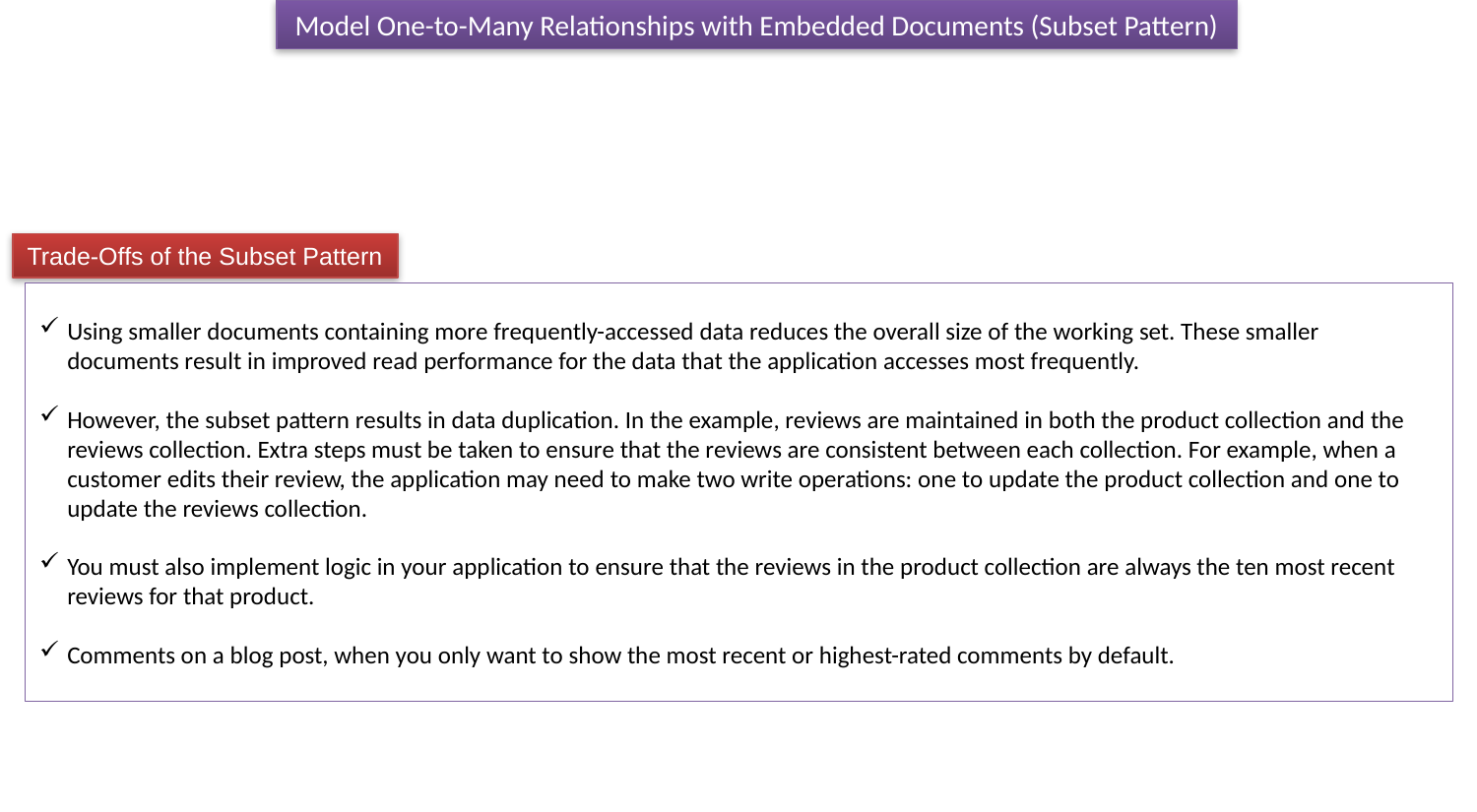

Model One-to-Many Relationships with Embedded Documents (Subset Pattern)

Trade-Offs of the Subset Pattern

Using smaller documents containing more frequently-accessed data reduces the overall size of the working set. These smaller documents result in improved read performance for the data that the application accesses most frequently.

However, the subset pattern results in data duplication. In the example, reviews are maintained in both the product collection and the reviews collection. Extra steps must be taken to ensure that the reviews are consistent between each collection. For example, when a customer edits their review, the application may need to make two write operations: one to update the product collection and one to update the reviews collection.

You must also implement logic in your application to ensure that the reviews in the product collection are always the ten most recent reviews for that product.

Comments on a blog post, when you only want to show the most recent or highest-rated comments by default.